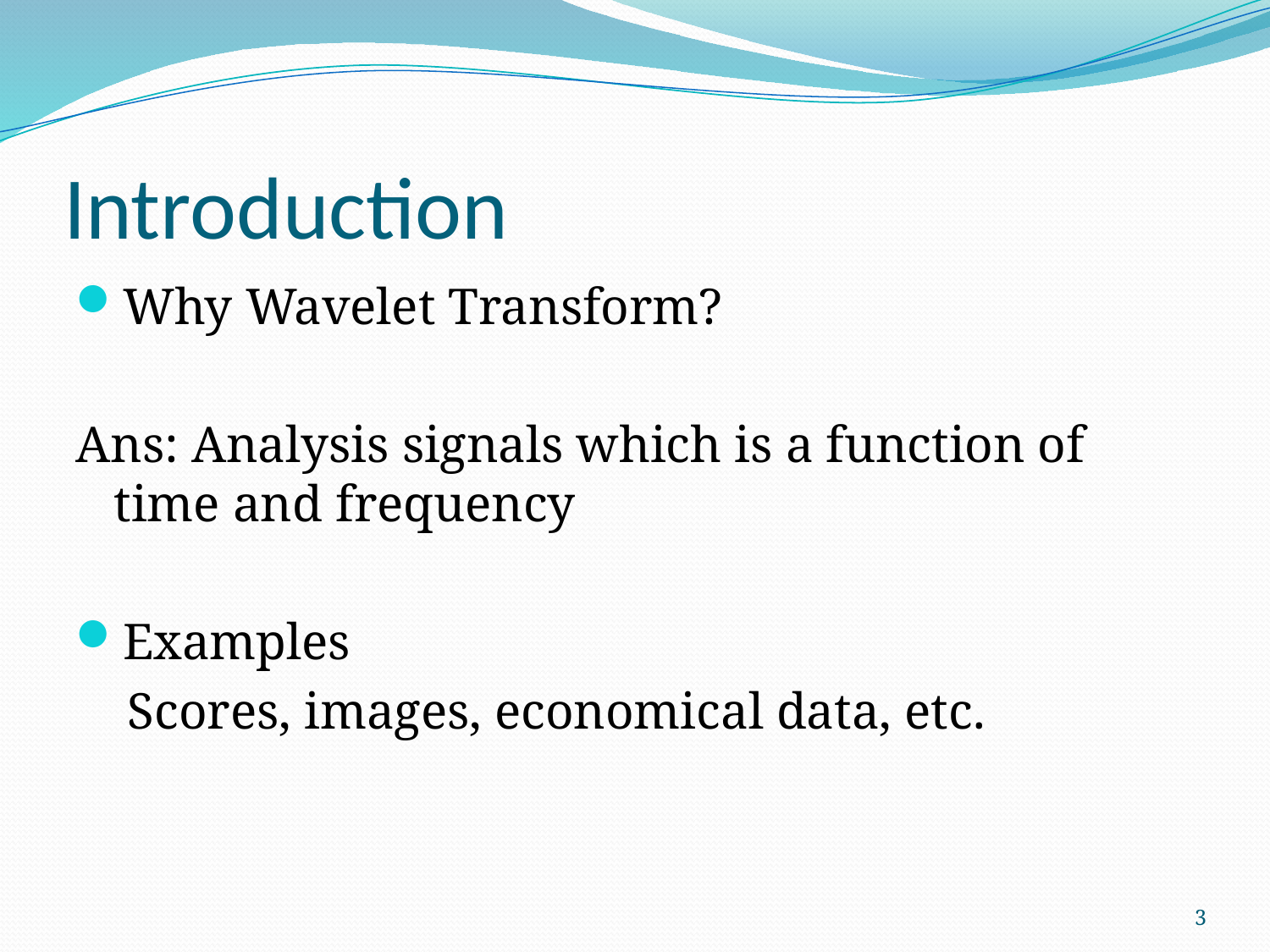

# Introduction
Why Wavelet Transform?

Ans: Analysis signals which is a function of time and frequency

Examples
    Scores, images, economical data, etc.

3